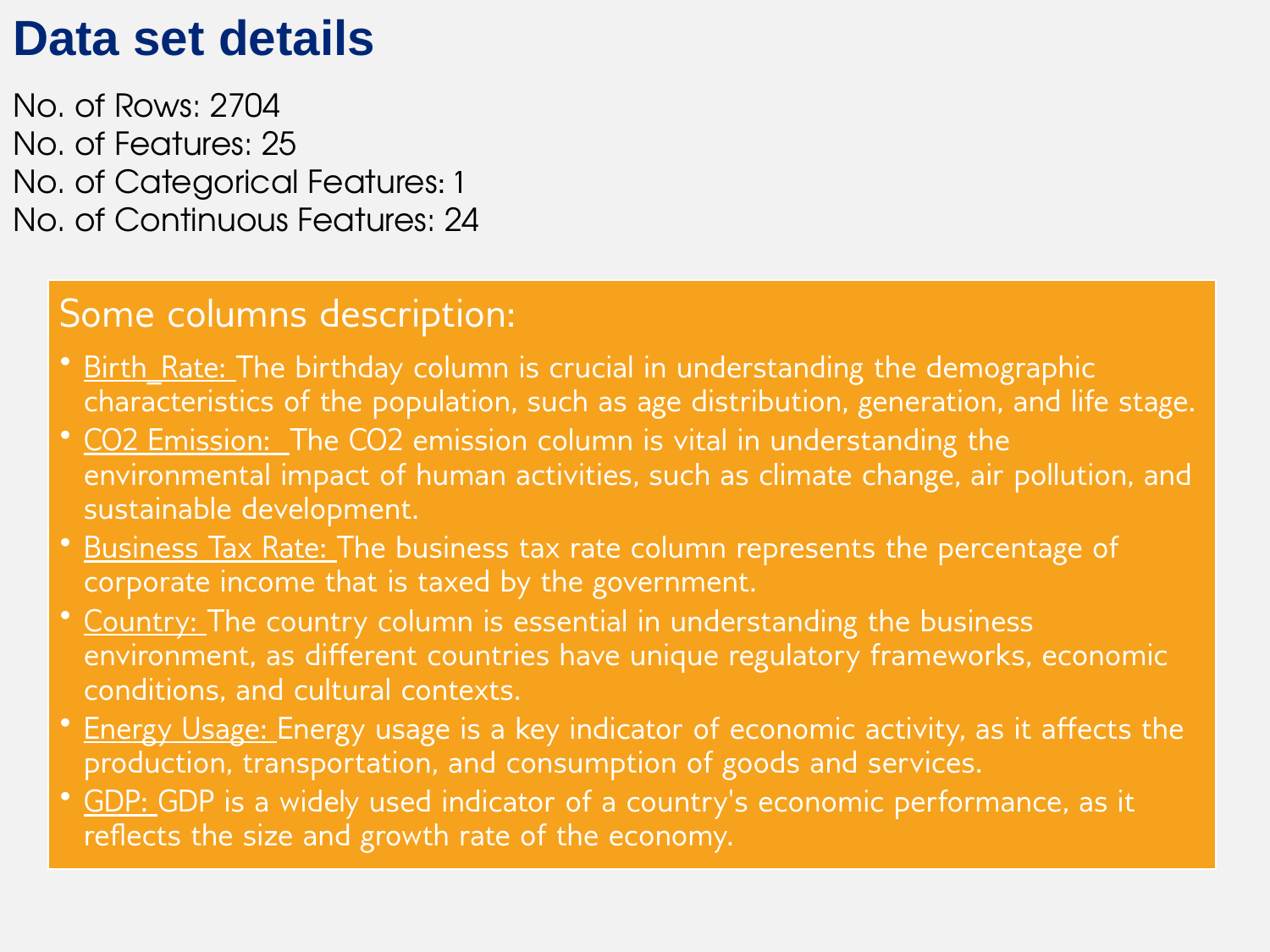

Data set details
No. of Rows: 2704
No. of Features: 25
No. of Categorical Features: 1
No. of Continuous Features: 24

Some columns description:
Birth_Rate: The birthday column is crucial in understanding the demographic characteristics of the population, such as age distribution, generation, and life stage.
CO2 Emission:  The CO2 emission column is vital in understanding the environmental impact of human activities, such as climate change, air pollution, and sustainable development.
Business Tax Rate: The business tax rate column represents the percentage of corporate income that is taxed by the government.
Country: The country column is essential in understanding the business environment, as different countries have unique regulatory frameworks, economic conditions, and cultural contexts.
Energy Usage: Energy usage is a key indicator of economic activity, as it affects the production, transportation, and consumption of goods and services.
GDP: GDP is a widely used indicator of a country's economic performance, as it reflects the size and growth rate of the economy.